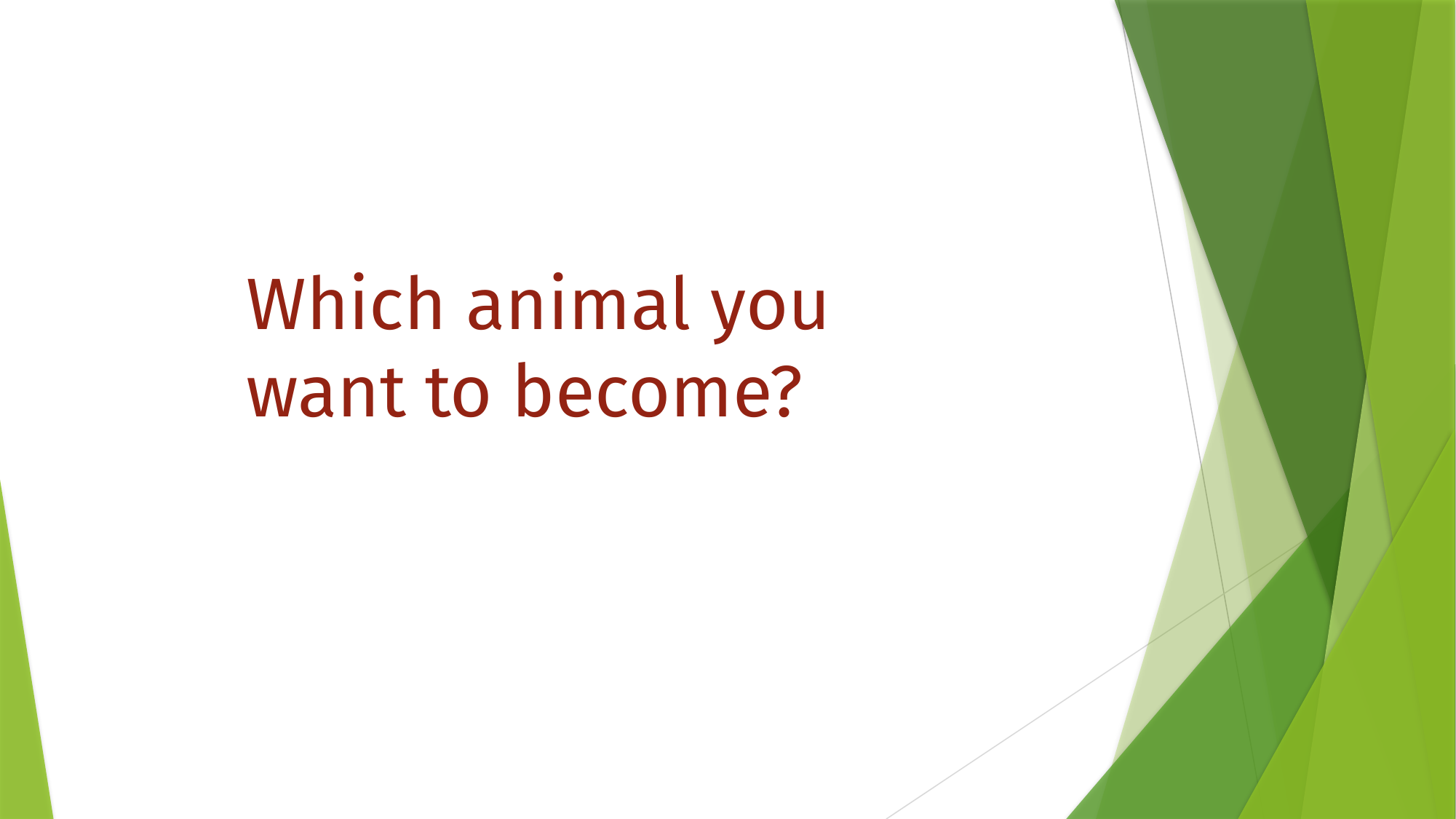

# Which animal you want to become?